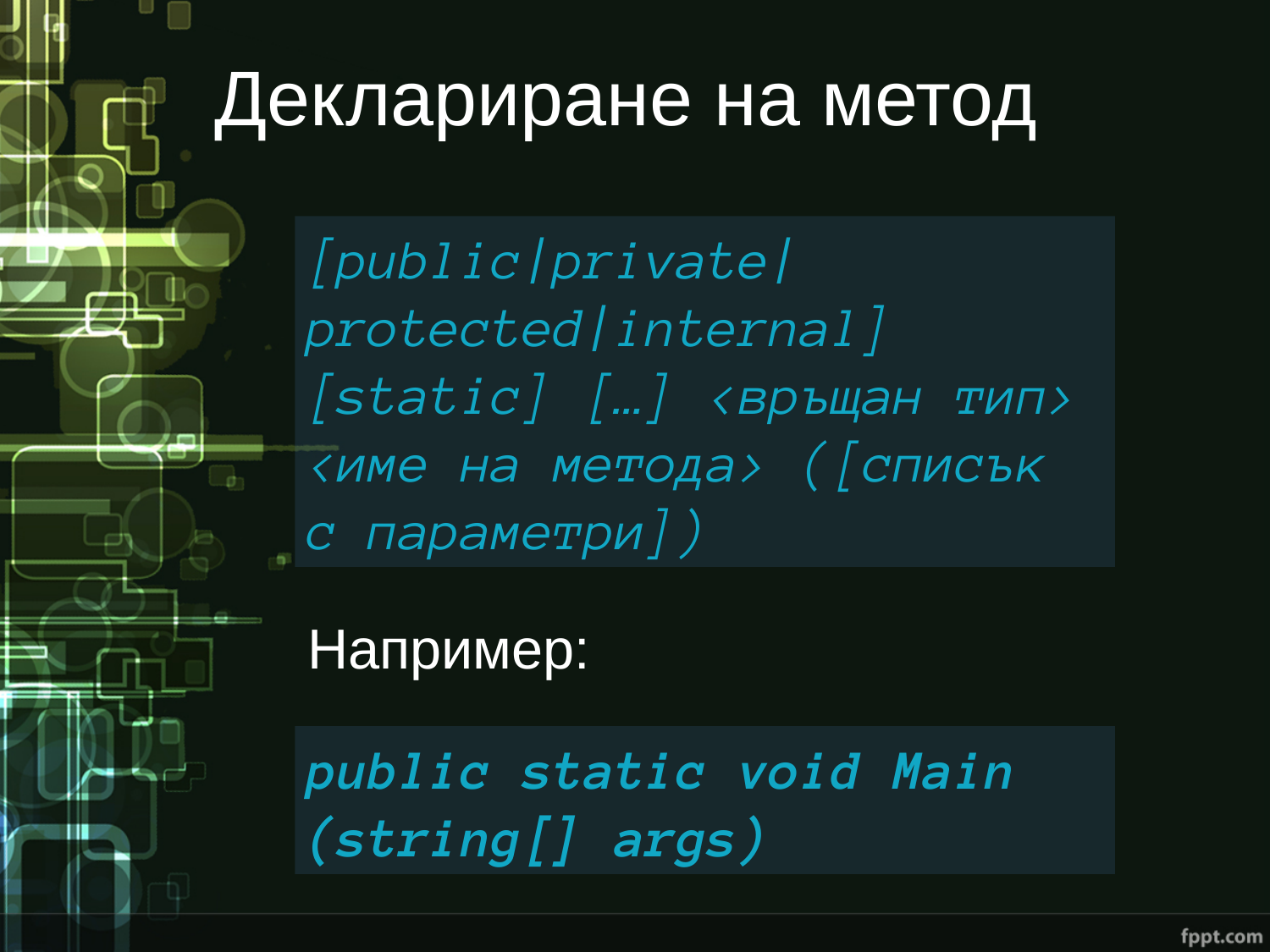

# Деклариране на метод
[public|private|protected|internal] [static] […] <връщан тип> <име на метода> ([списък с параметри])
Например:
public static void Main (string[] args)